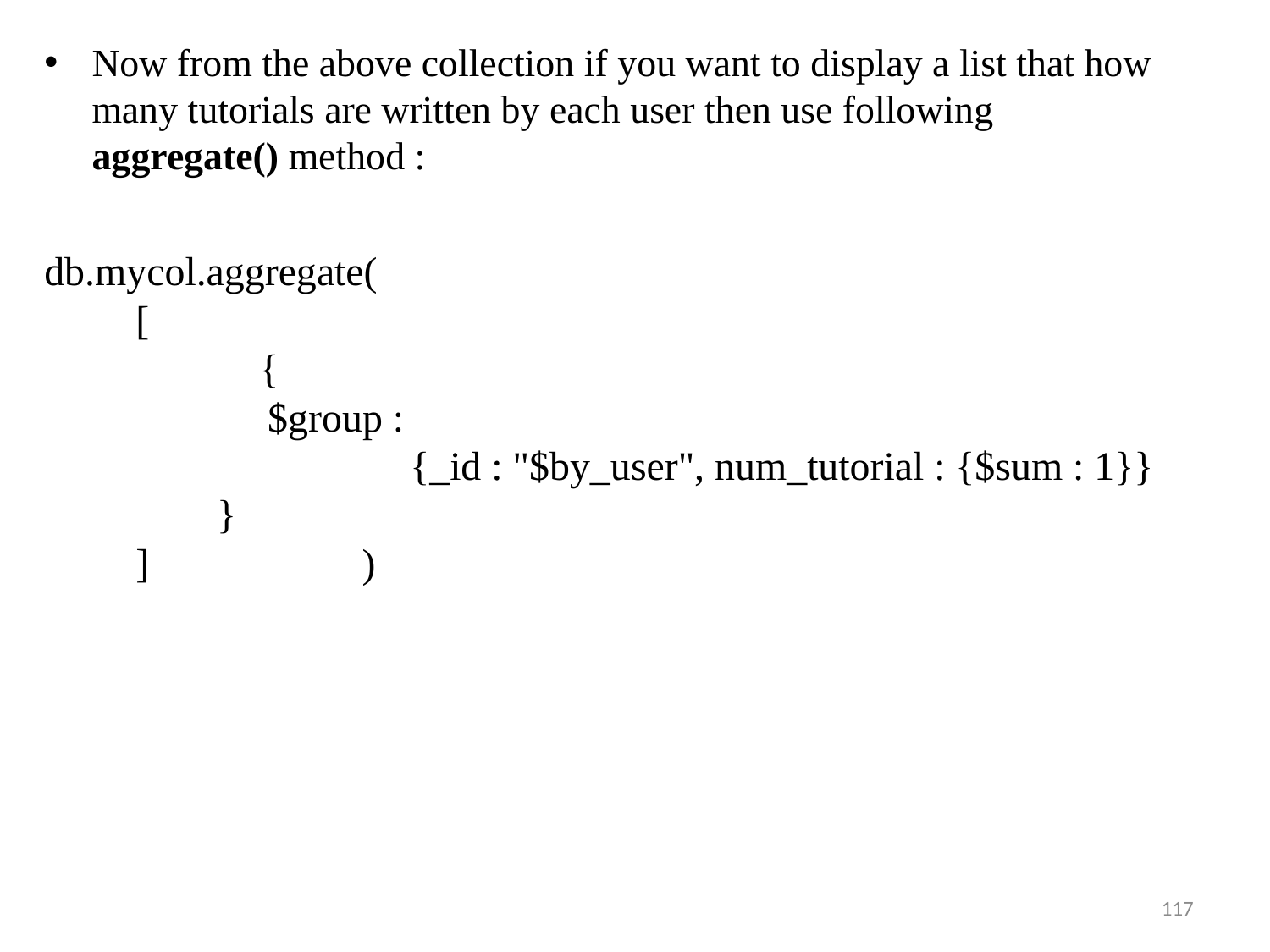

Now from the above collection if you want to display a list that how many tutorials are written by each user then use following aggregate() method :

db.mycol.aggregate(
         [
   		    {
                      $group :
                                    {_id : "$by_user", num_tutorial : {$sum : 1}}
                 }
         ]                     )
117